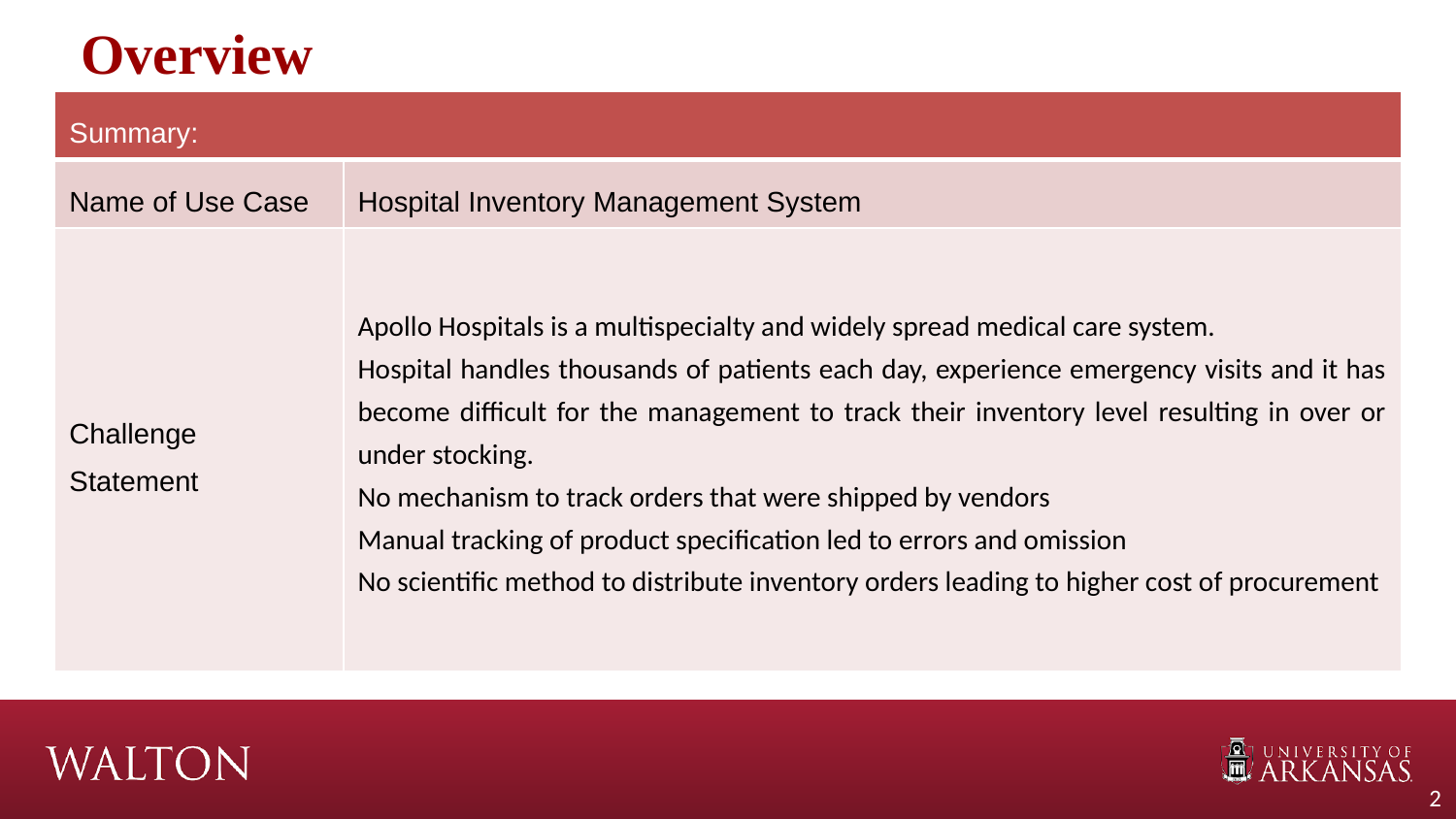

# Overview
| Summary: |  |
| --- | --- |
| Name of Use Case | Hospital Inventory Management System |
| Challenge Statement | Apollo Hospitals is a multispecialty and widely spread medical care system. Hospital handles thousands of patients each day, experience emergency visits and it has become difficult for the management to track their inventory level resulting in over or under stocking. No mechanism to track orders that were shipped by vendors Manual tracking of product specification led to errors and omission No scientific method to distribute inventory orders leading to higher cost of procurement |
2